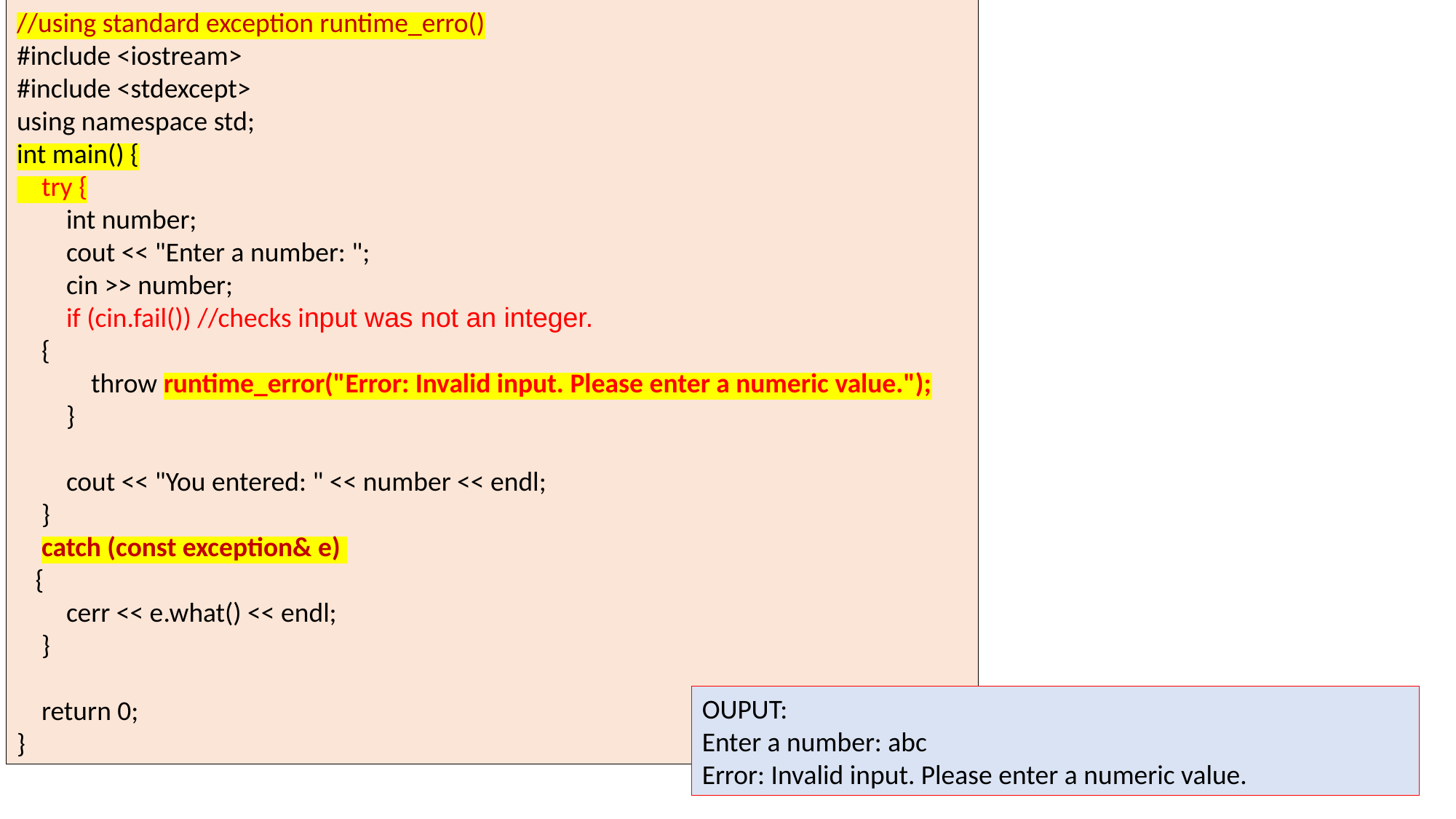

//using standard exception runtime_erro()
#include <iostream>
#include <stdexcept>
using namespace std;
int main() {
    try {
        int number;
        cout << "Enter a number: ";
        cin >> number;
        if (cin.fail()) //checks input was not an integer.
    {
            throw runtime_error("Error: Invalid input. Please enter a numeric value.");
        }

        cout << "You entered: " << number << endl;
    }
    catch (const exception& e)
   {
        cerr << e.what() << endl;
    }

    return 0;
}
OUPUT:
Enter a number: abc
Error: Invalid input. Please enter a numeric value.